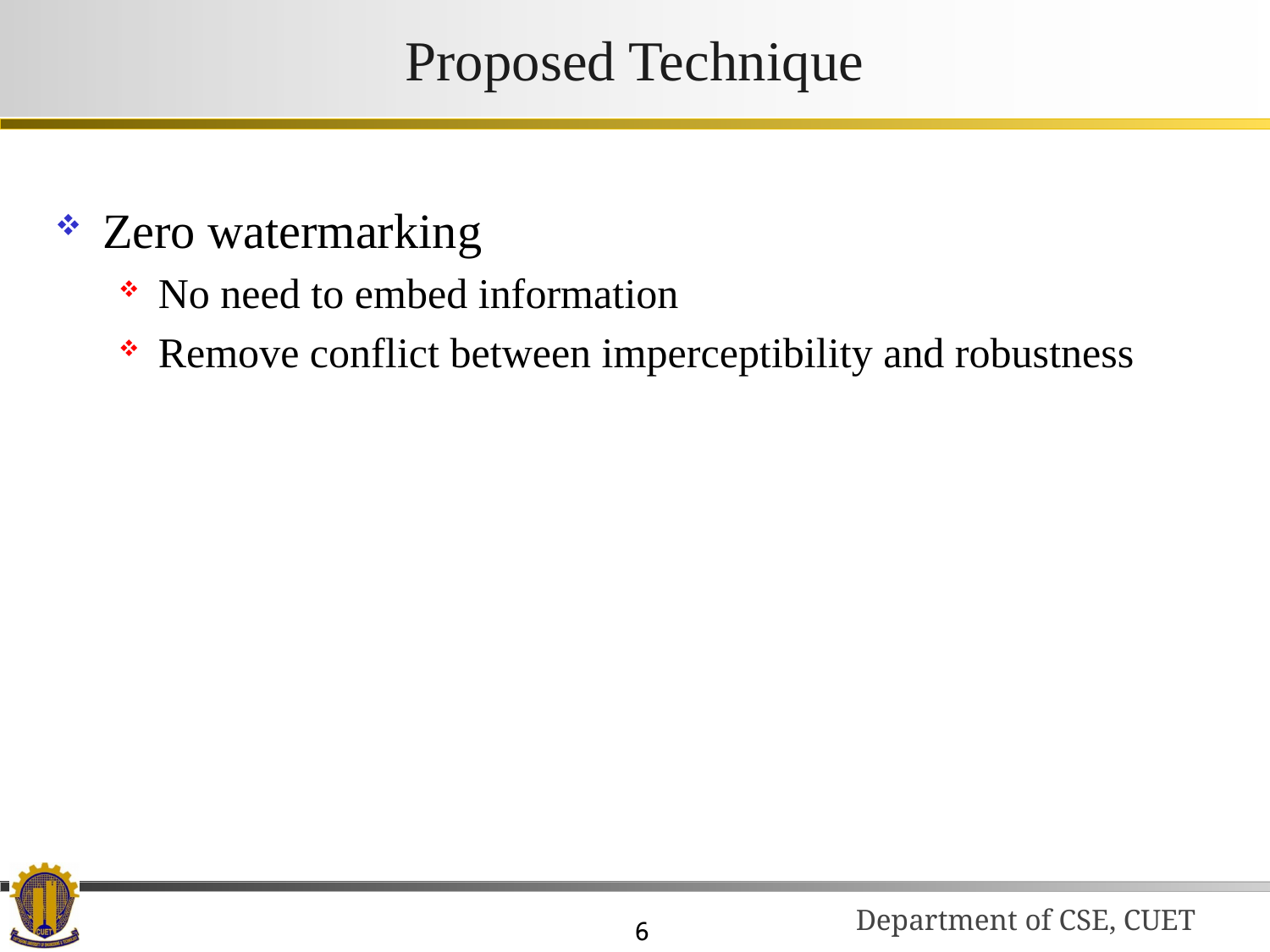

# Proposed Technique
Zero watermarking
No need to embed information
Remove conflict between imperceptibility and robustness